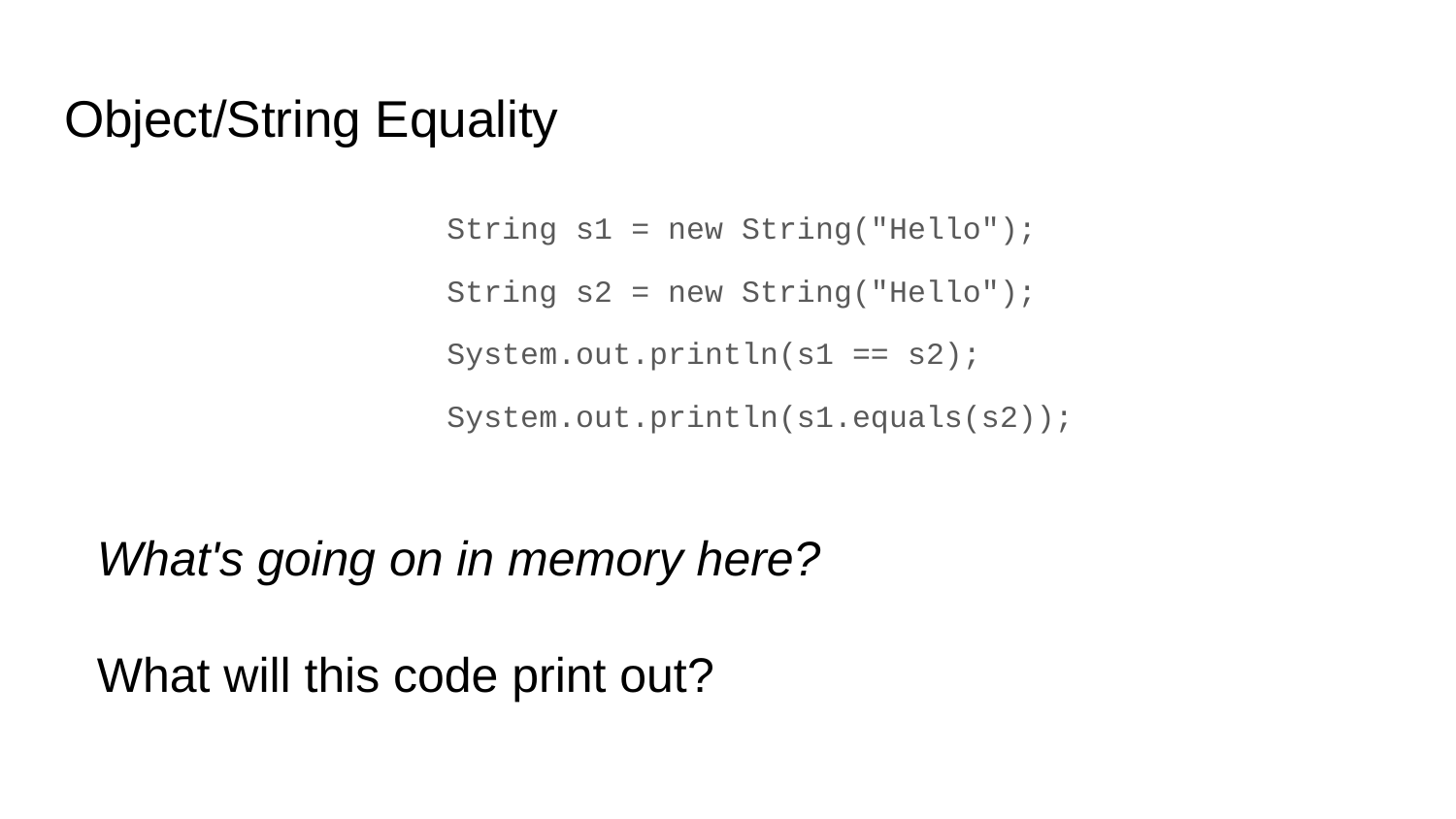

# Object/String Equality
     String s1 = new String("Hello");
     String s2 = new String("Hello");
     System.out.println(s1 == s2);
     System.out.println(s1.equals(s2));

What's going on in memory here?

What will this code print out?